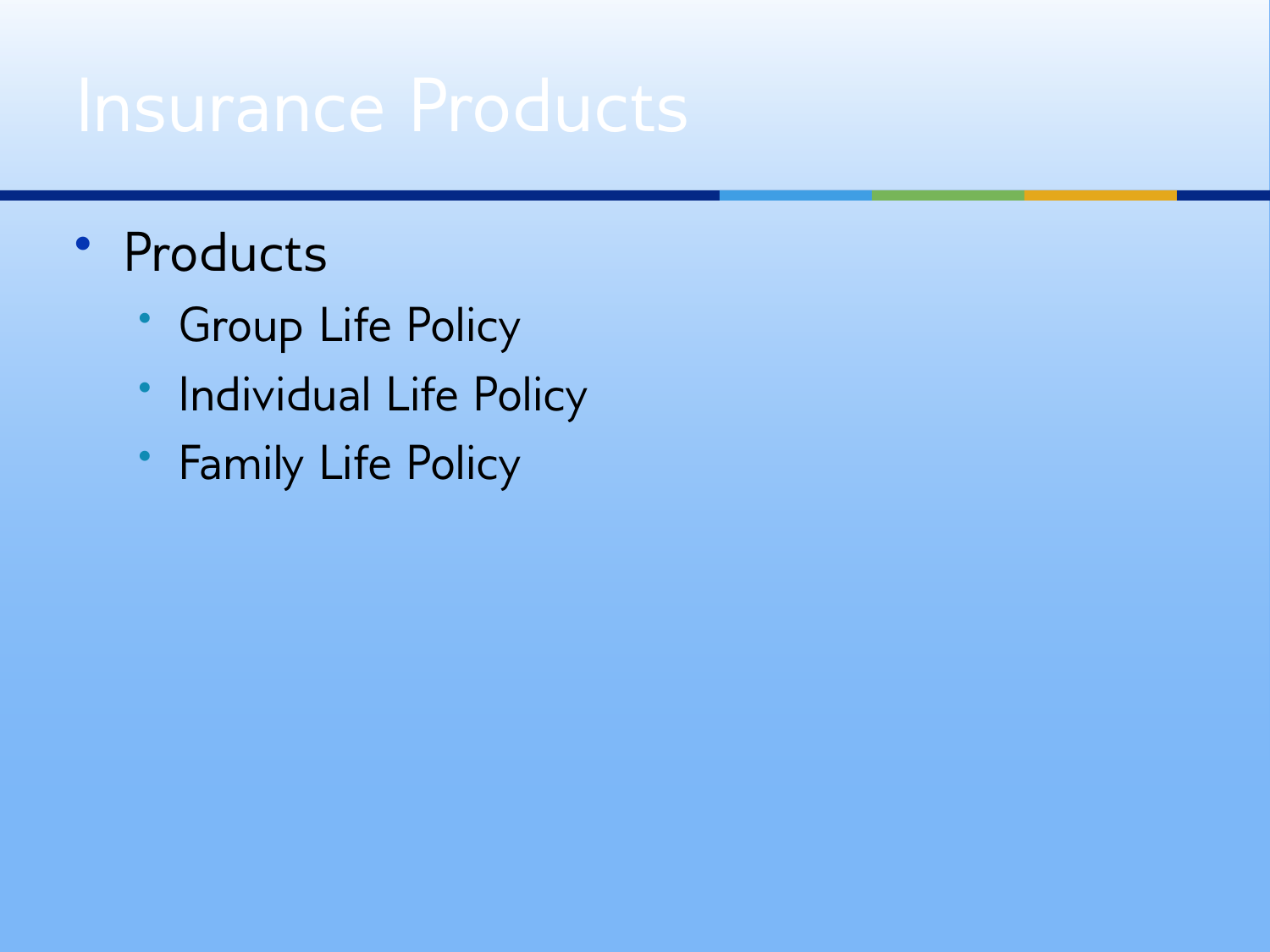

# Insurance Products
Products
Group Life Policy
Individual Life Policy
Family Life Policy